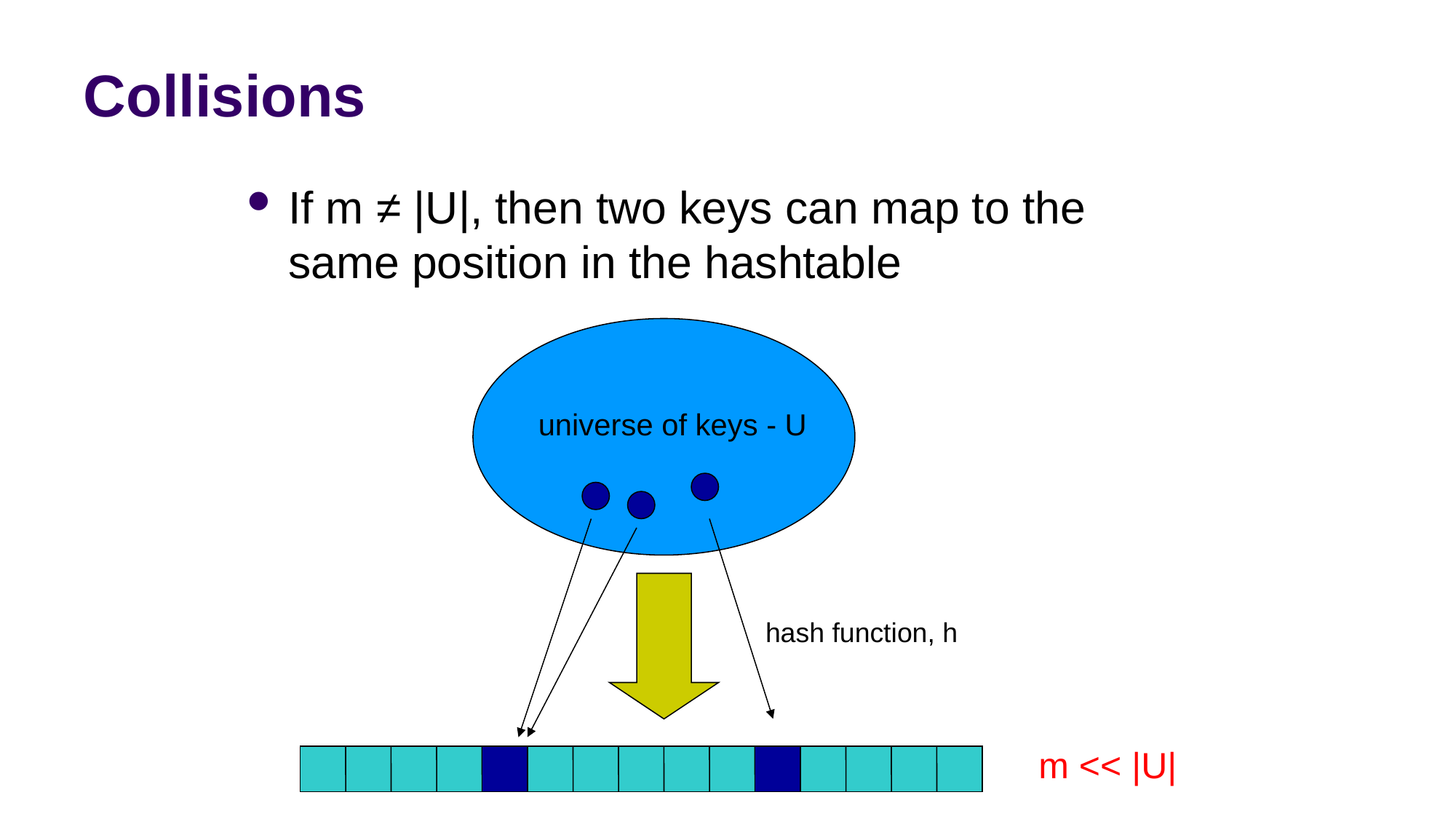

# Collisions
If m ≠ |U|, then two keys can map to the same position in the hashtable

universe of keys - U

hash function, h
m << |U|